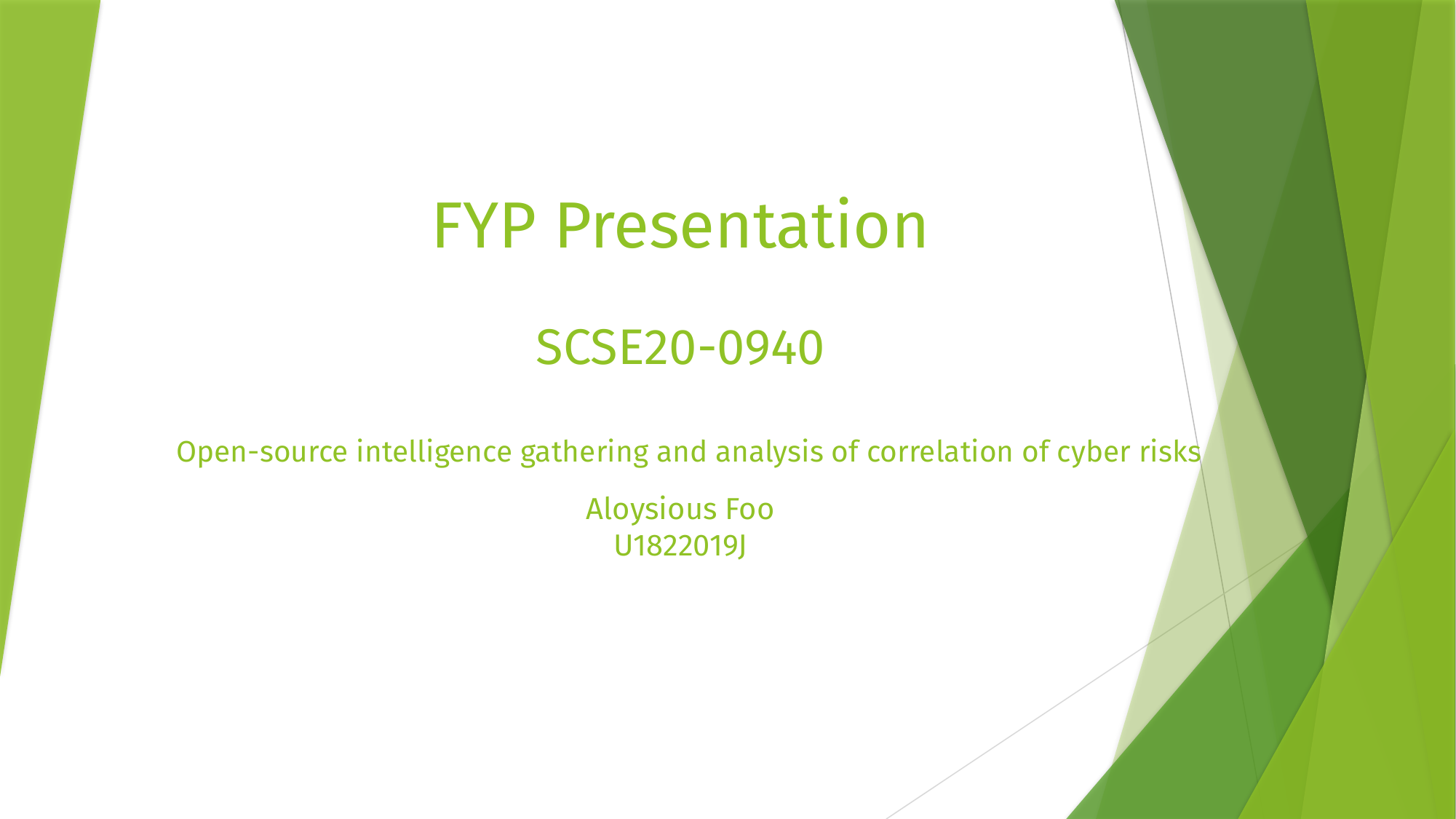

FYP Presentation
SCSE20-0940
 Open-source intelligence gathering and analysis of correlation of cyber risks
Aloysious Foo
U1822019J